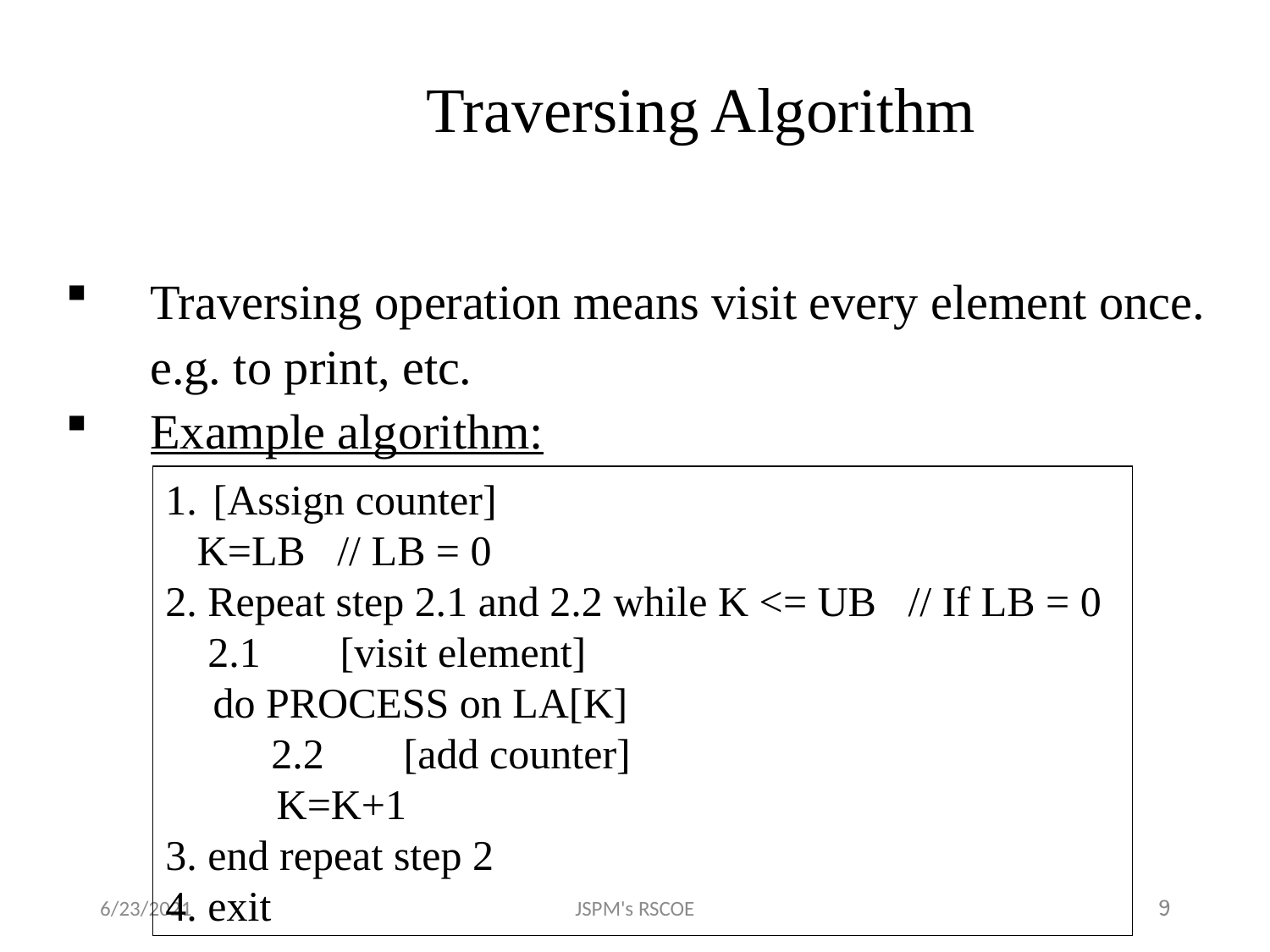

# Traversing Algorithm
Traversing operation means visit every element once.
	e.g. to print, etc.
Example algorithm:

[Assign counter]
   K=LB   // LB = 0
2. Repeat step 2.1 and 2.2 while K <= UB   // If LB = 0
    2.1 	[visit element]
	do PROCESS on LA[K]
    2.2	[add counter]
	K=K+1
3. end repeat step 2
4. exit
6/23/2021
JSPM's RSCOE
9